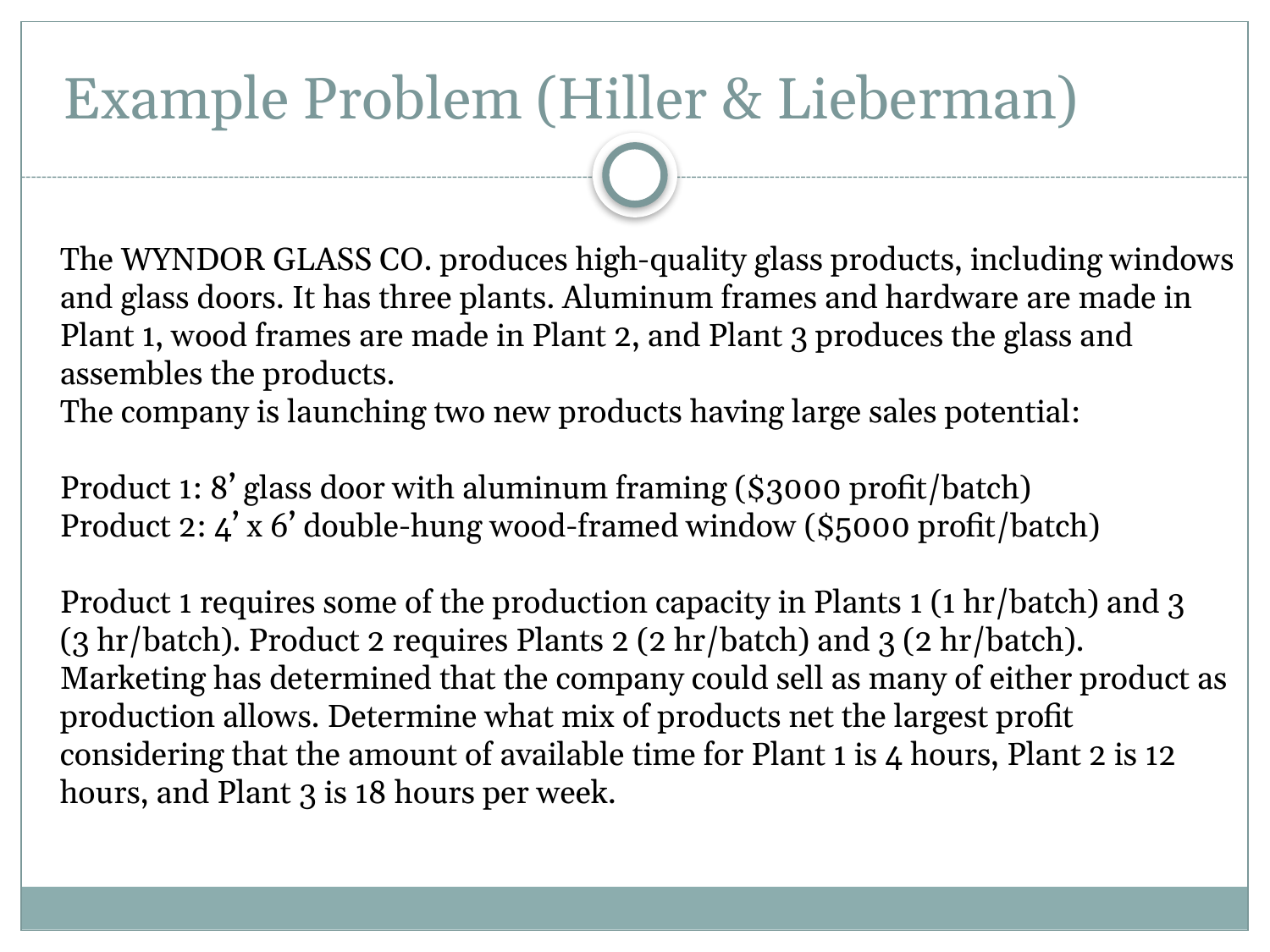

# Example Problem (Hiller & Lieberman)
The WYNDOR GLASS CO. produces high-quality glass products, including windows
and glass doors. It has three plants. Aluminum frames and hardware are made in
Plant 1, wood frames are made in Plant 2, and Plant 3 produces the glass and
assembles the products.
The company is launching two new products having large sales potential:

Product 1: 8’ glass door with aluminum framing ($3000 profit/batch)
Product 2: 4’ x 6’ double-hung wood-framed window ($5000 profit/batch)

Product 1 requires some of the production capacity in Plants 1 (1 hr/batch) and 3
(3 hr/batch). Product 2 requires Plants 2 (2 hr/batch) and 3 (2 hr/batch).
Marketing has determined that the company could sell as many of either product as
production allows. Determine what mix of products net the largest profit
considering that the amount of available time for Plant 1 is 4 hours, Plant 2 is 12
hours, and Plant 3 is 18 hours per week.